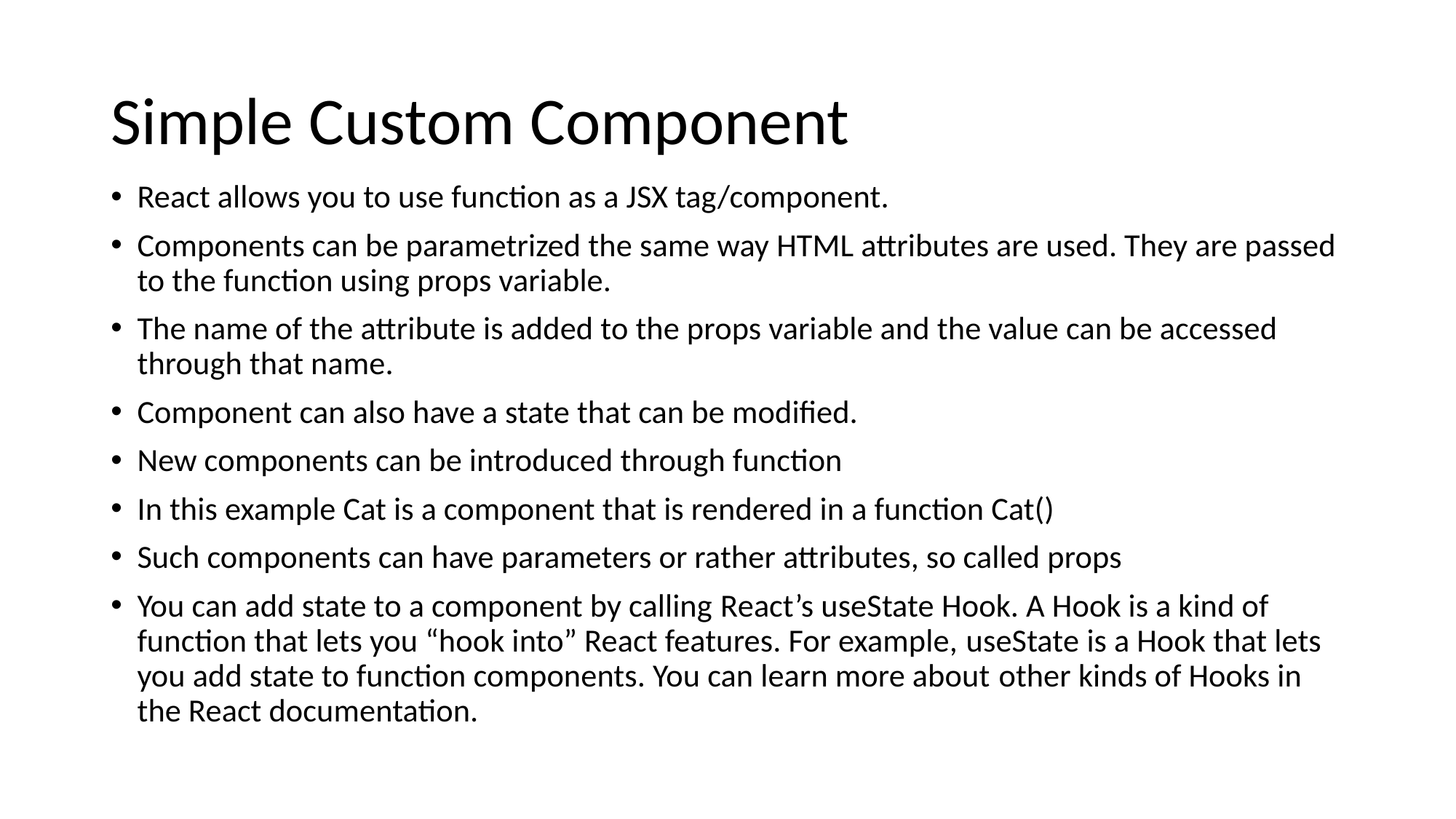

# Simple Custom Component
React allows you to use function as a JSX tag/component.
Components can be parametrized the same way HTML attributes are used. They are passed to the function using props variable.
The name of the attribute is added to the props variable and the value can be accessed through that name.
Component can also have a state that can be modified.
New components can be introduced through function
In this example Cat is a component that is rendered in a function Cat()
Such components can have parameters or rather attributes, so called props
You can add state to a component by calling React’s useState Hook. A Hook is a kind of function that lets you “hook into” React features. For example, useState is a Hook that lets you add state to function components. You can learn more about other kinds of Hooks in the React documentation.